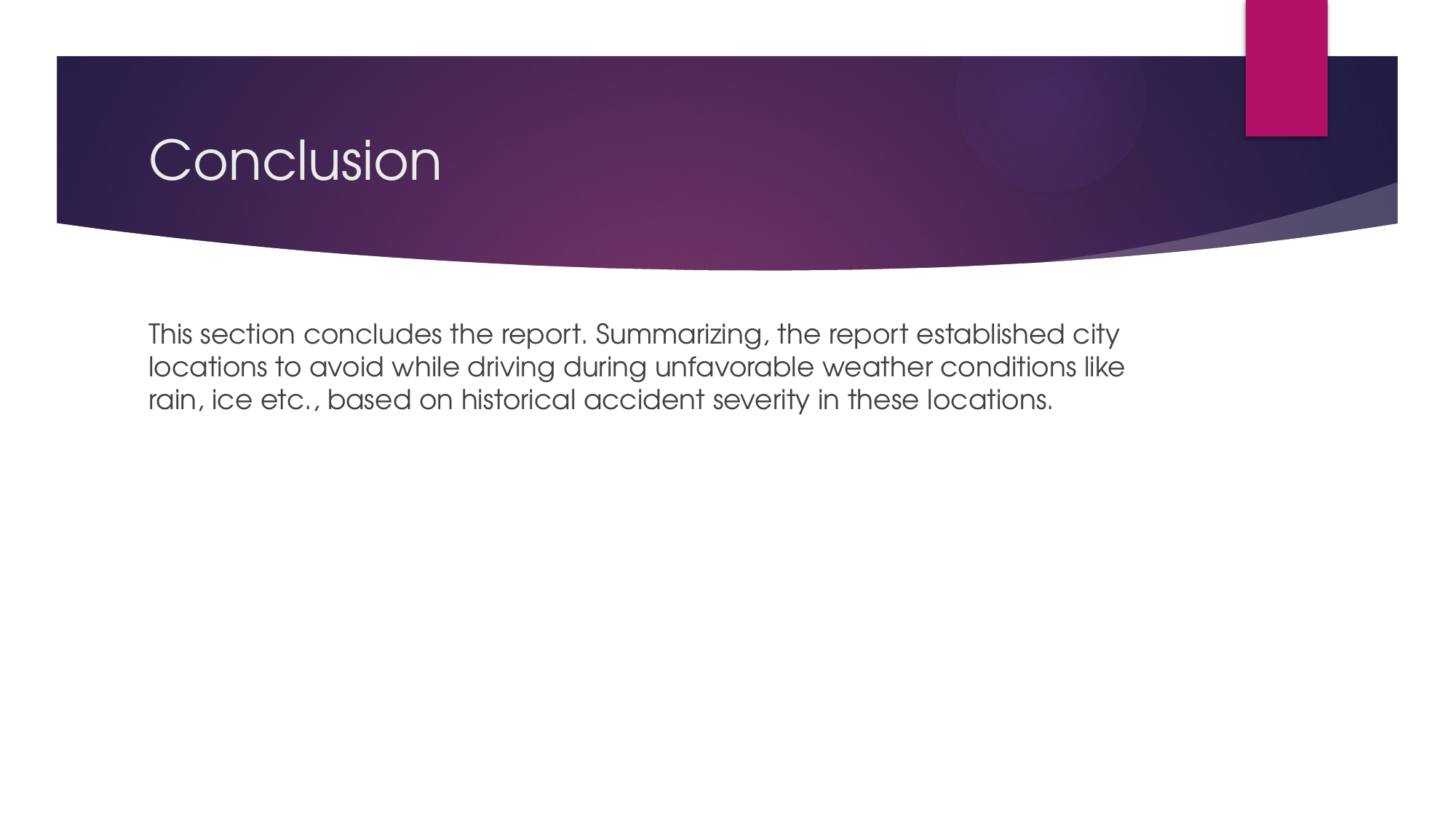

# Conclusion
This section concludes the report. Summarizing, the report established city locations to avoid while driving during unfavorable weather conditions like rain, ice etc., based on historical accident severity in these locations.